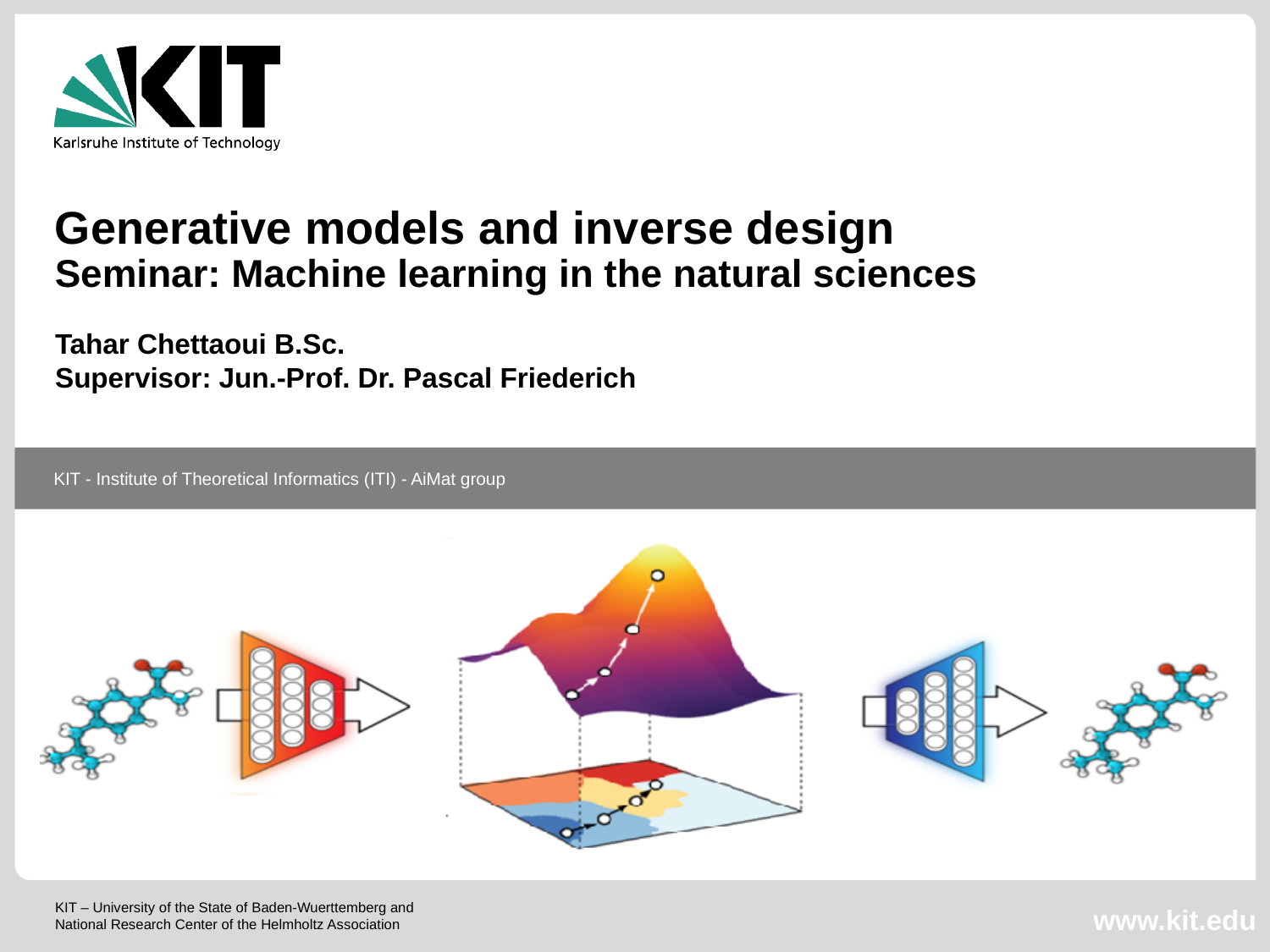

Generative models and inverse design
Seminar: Machine learning in the natural sciences
Tahar Chettaoui B.Sc.
Supervisor: Jun.-Prof. Dr. Pascal Friederich